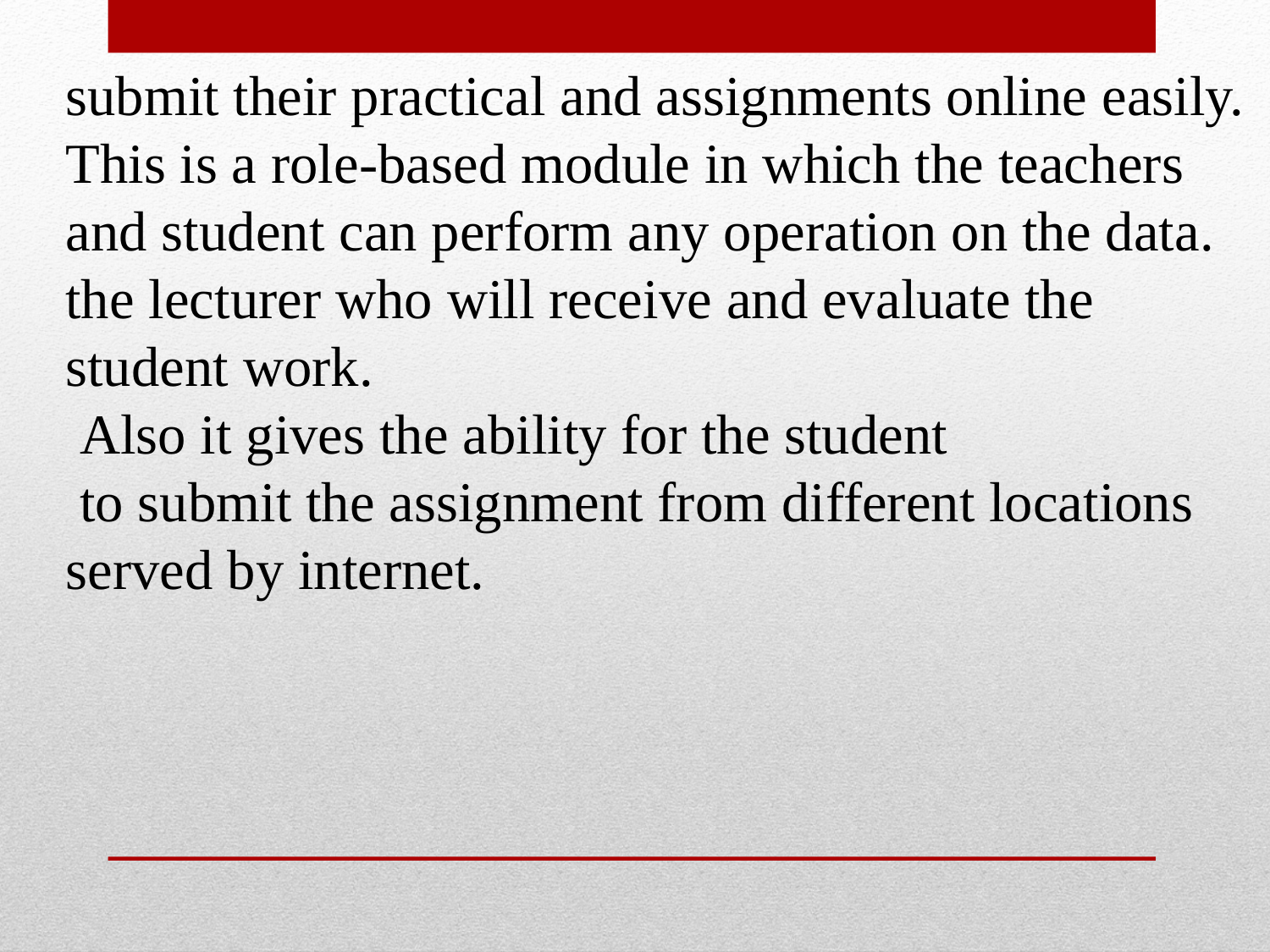

submit their practical and assignments online easily.
This is a role-based module in which the teachers
and student can perform any operation on the data.
the lecturer who will receive and evaluate the
student work.
 Also it gives the ability for the student
 to submit the assignment from different locations
served by internet.